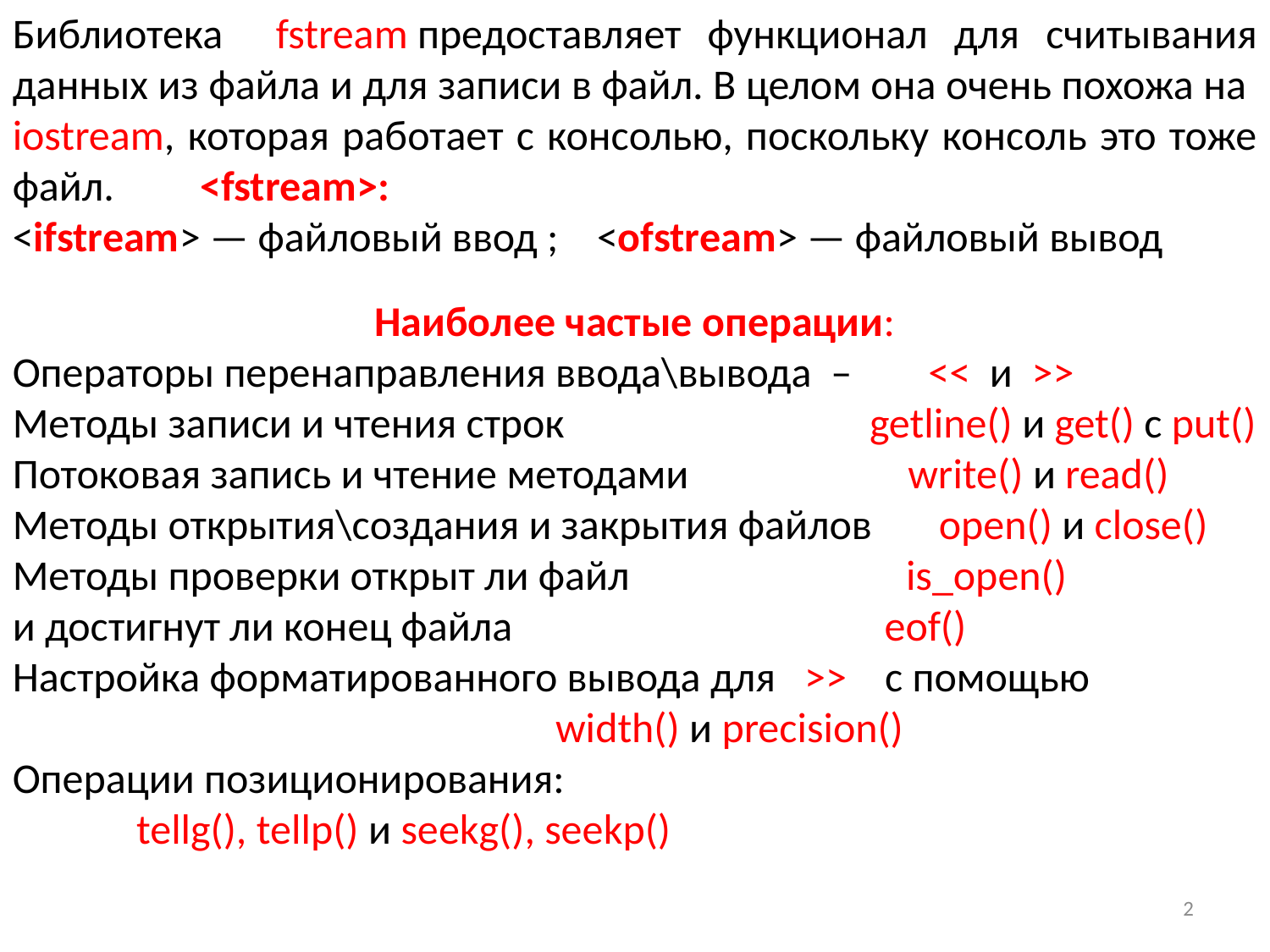

Библиотека  fstream предоставляет функционал для считывания данных из файла и для записи в файл. В целом она очень похожа на  iostream, которая работает с консолью, поскольку консоль это тоже файл.         <fstream>:
<ifstream> — файловый ввод ;    <ofstream> — файловый вывод
Наиболее частые операции:
Операторы перенаправления ввода\вывода  –        <<  и  >>
Методы записи и чтения строк                                getline() и get() c put()
Потоковая запись и чтение методами                       write() и read()
Методы открытия\создания и закрытия файлов       open() и close()
Методы проверки открыт ли файл                             is_open()
и достигнут ли конец файла                                       eof()
Настройка форматированного вывода для   >>    с помощью                                                                           width() и precision()
Операции позиционирования:
             tellg(), tellp() и seekg(), seekp()
2